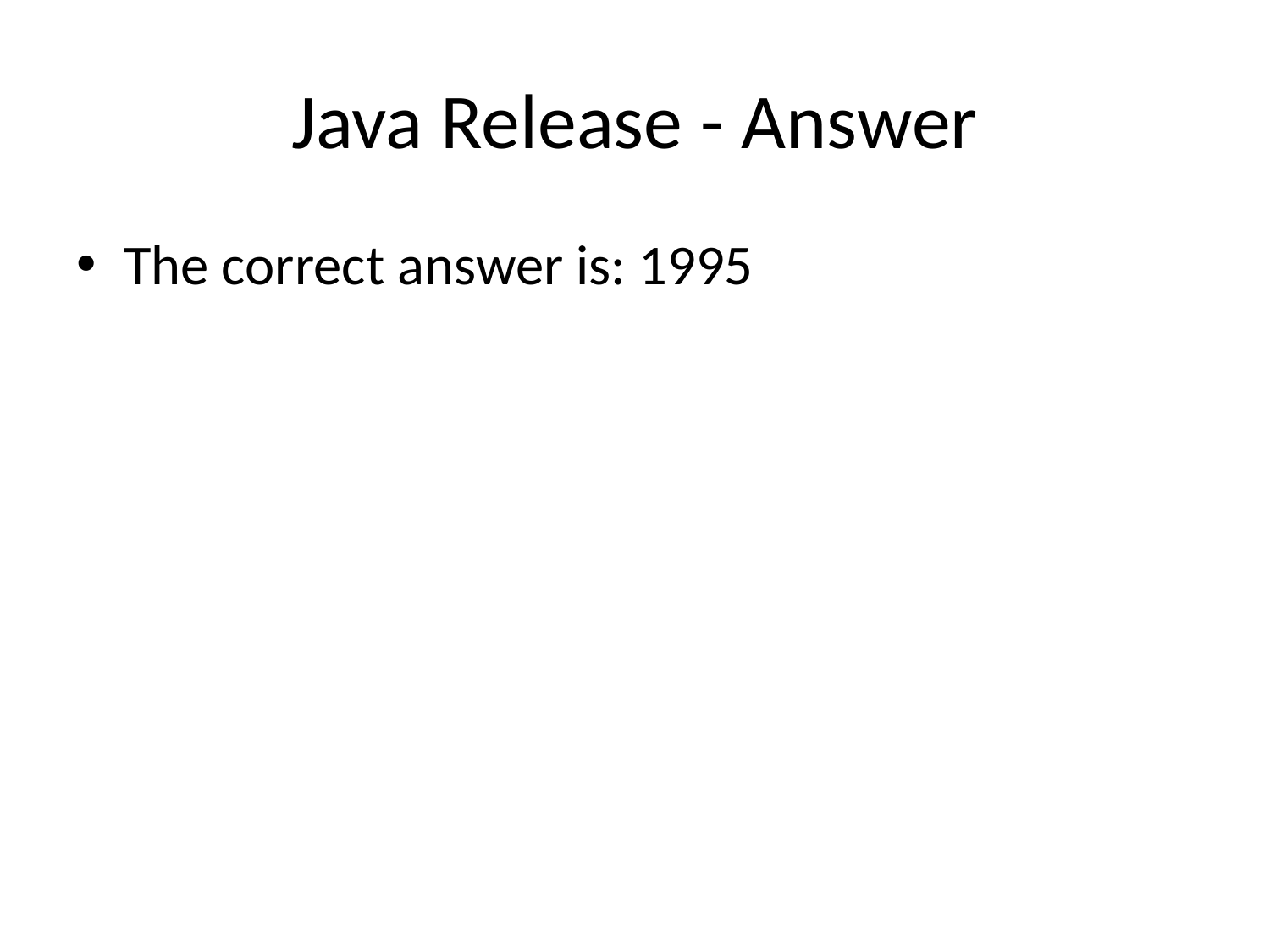

# Java Release - Answer
The correct answer is: 1995